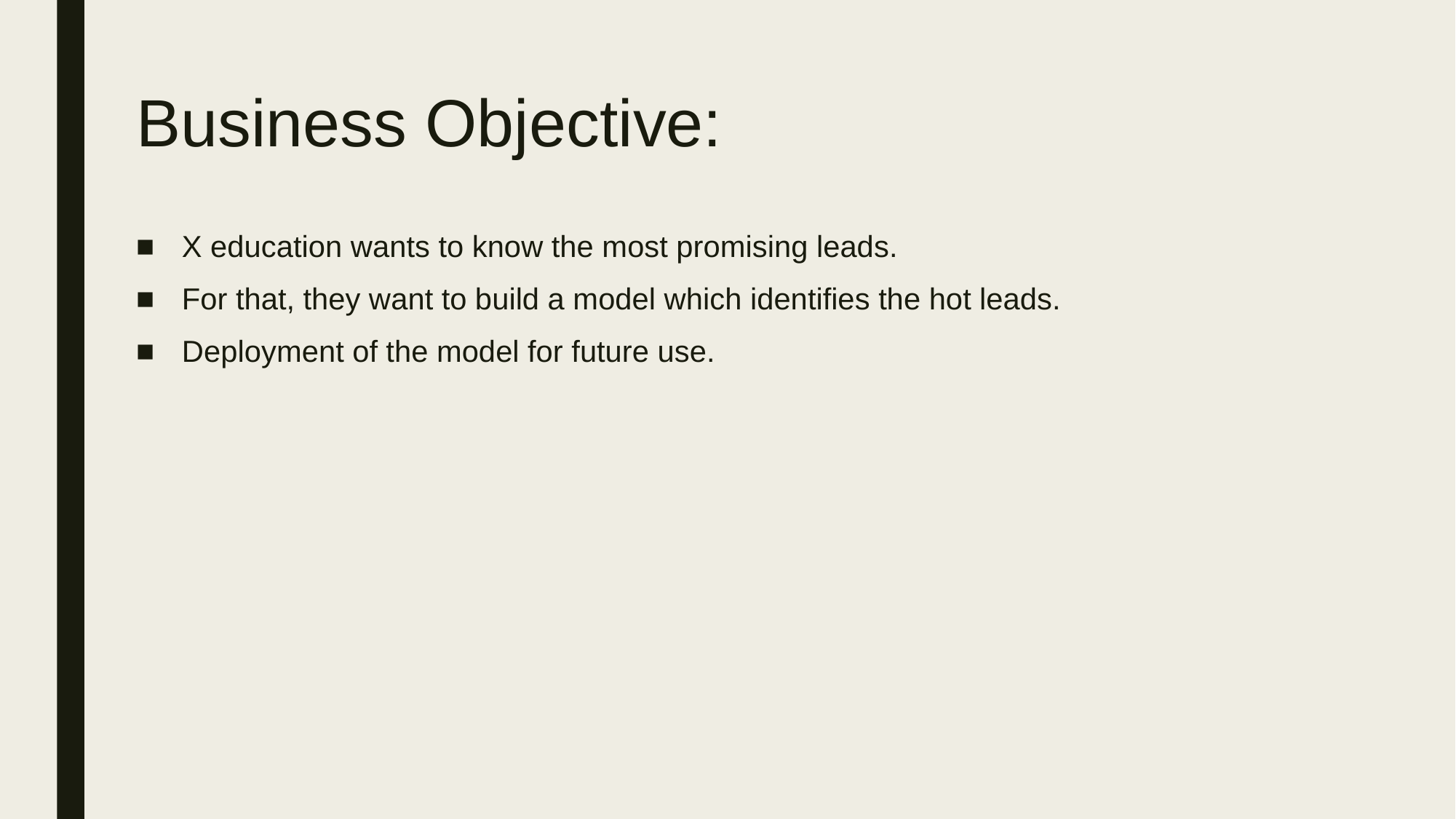

# Business Objective:
X education wants to know the most promising leads.
For that, they want to build a model which identifies the hot leads.
Deployment of the model for future use.